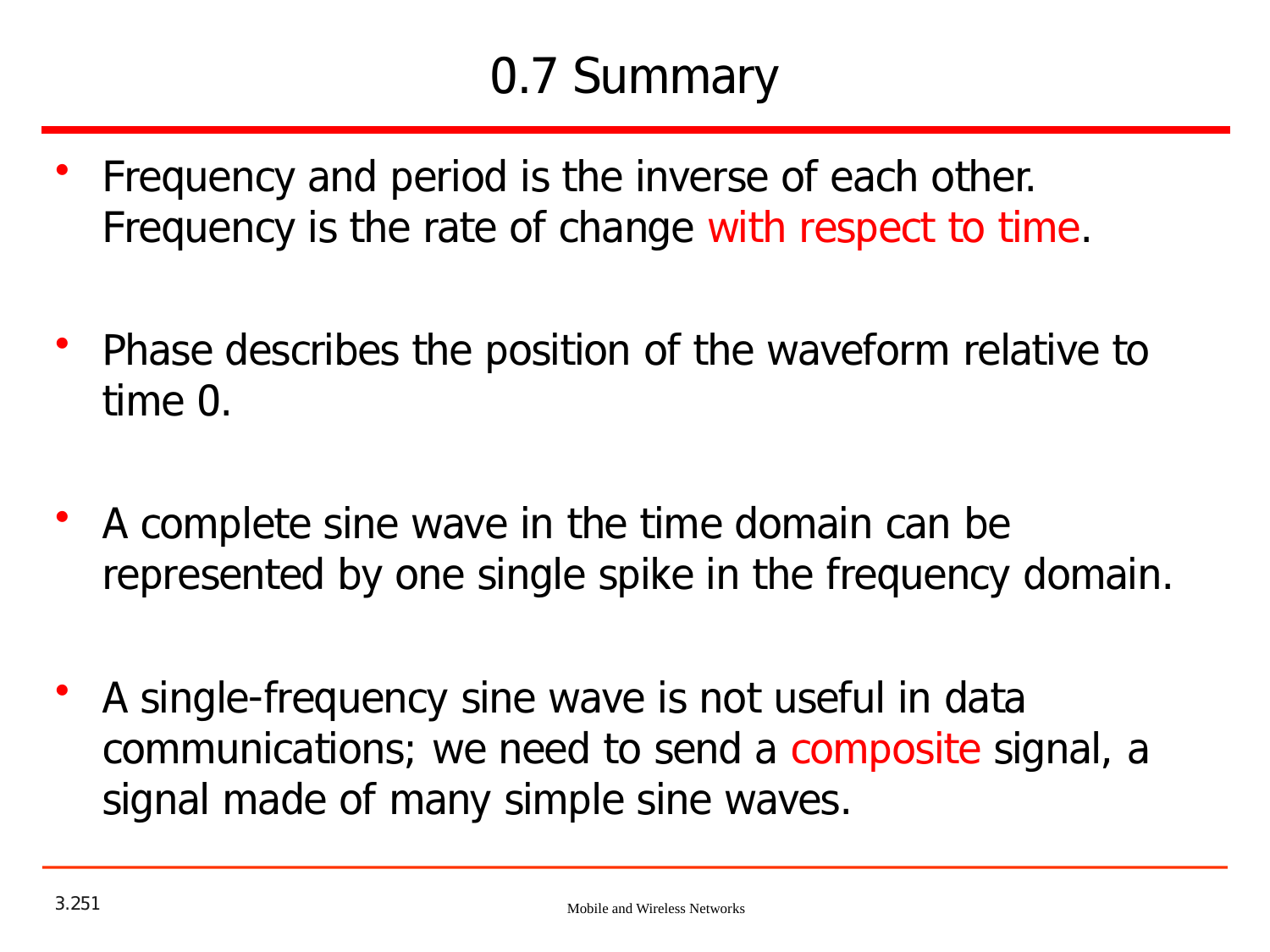

# 0.7 Summary

Frequency and period is the inverse of each other.  Frequency is the rate of change with respect to time.

Phase describes the position of the waveform relative to time 0.

A complete sine wave in the time domain can be represented by one single spike in the frequency domain.

A single-frequency sine wave is not useful in data communications; we need to send a composite signal, a signal made of many simple sine waves.
3.251
Mobile and Wireless Networks